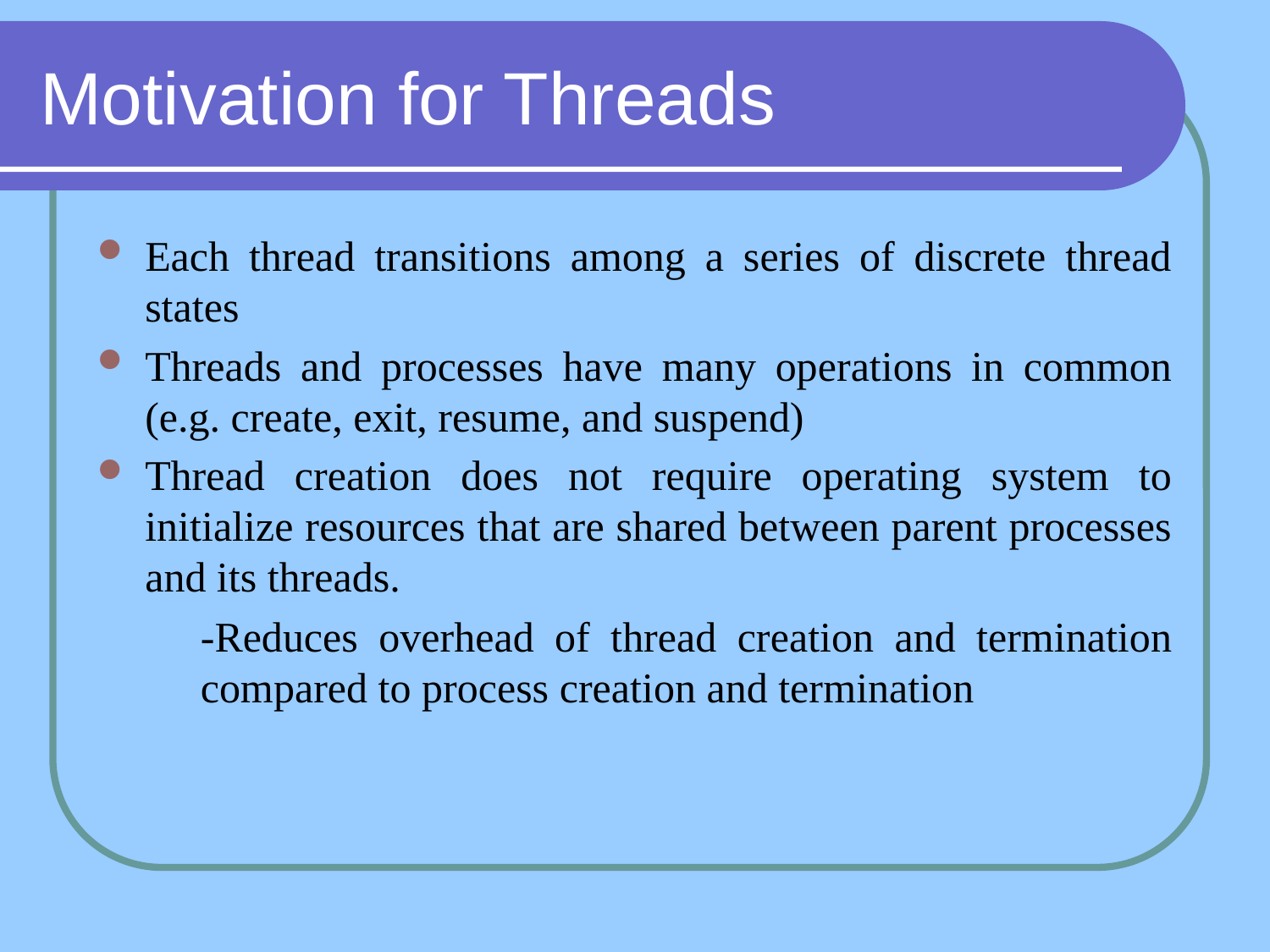

# Motivation for Threads
Each thread transitions among a series of discrete thread states
Threads and processes have many operations in common (e.g. create, exit, resume, and suspend)
Thread creation does not require operating system to initialize resources that are shared between parent processes and its threads.
-Reduces overhead of thread creation and termination compared to process creation and termination